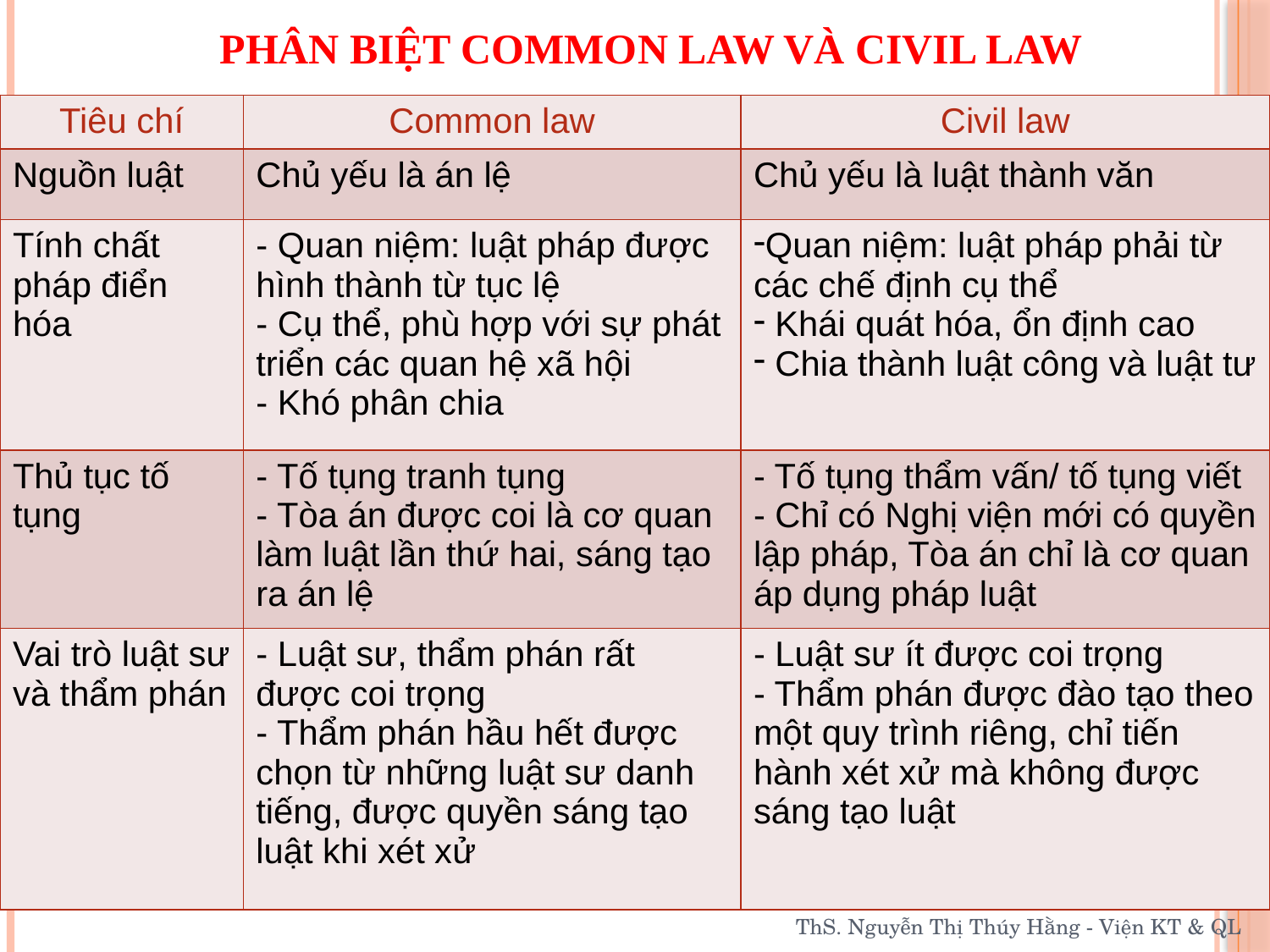

# PHÂN BIỆT COMMON LAW VÀ CIVIL LAW
| Tiêu chí | Common law | Civil law |
| --- | --- | --- |
| Nguồn luật | Chủ yếu là án lệ | Chủ yếu là luật thành văn |
| Tính chất pháp điển hóa | - Quan niệm: luật pháp được hình thành từ tục lệ - Cụ thể, phù hợp với sự phát triển các quan hệ xã hội - Khó phân chia | Quan niệm: luật pháp phải từ các chế định cụ thể Khái quát hóa, ổn định cao Chia thành luật công và luật tư |
| Thủ tục tố tụng | - Tố tụng tranh tụng - Tòa án được coi là cơ quan làm luật lần thứ hai, sáng tạo ra án lệ | - Tố tụng thẩm vấn/ tố tụng viết - Chỉ có Nghị viện mới có quyền lập pháp, Tòa án chỉ là cơ quan áp dụng pháp luật |
| Vai trò luật sư và thẩm phán | - Luật sư, thẩm phán rất được coi trọng - Thẩm phán hầu hết được chọn từ những luật sư danh tiếng, được quyền sáng tạo luật khi xét xử | - Luật sư ít được coi trọng - Thẩm phán được đào tạo theo một quy trình riêng, chỉ tiến hành xét xử mà không được sáng tạo luật |
170
ThS. Nguyễn Thị Thúy Hằng - Viện KT & QL